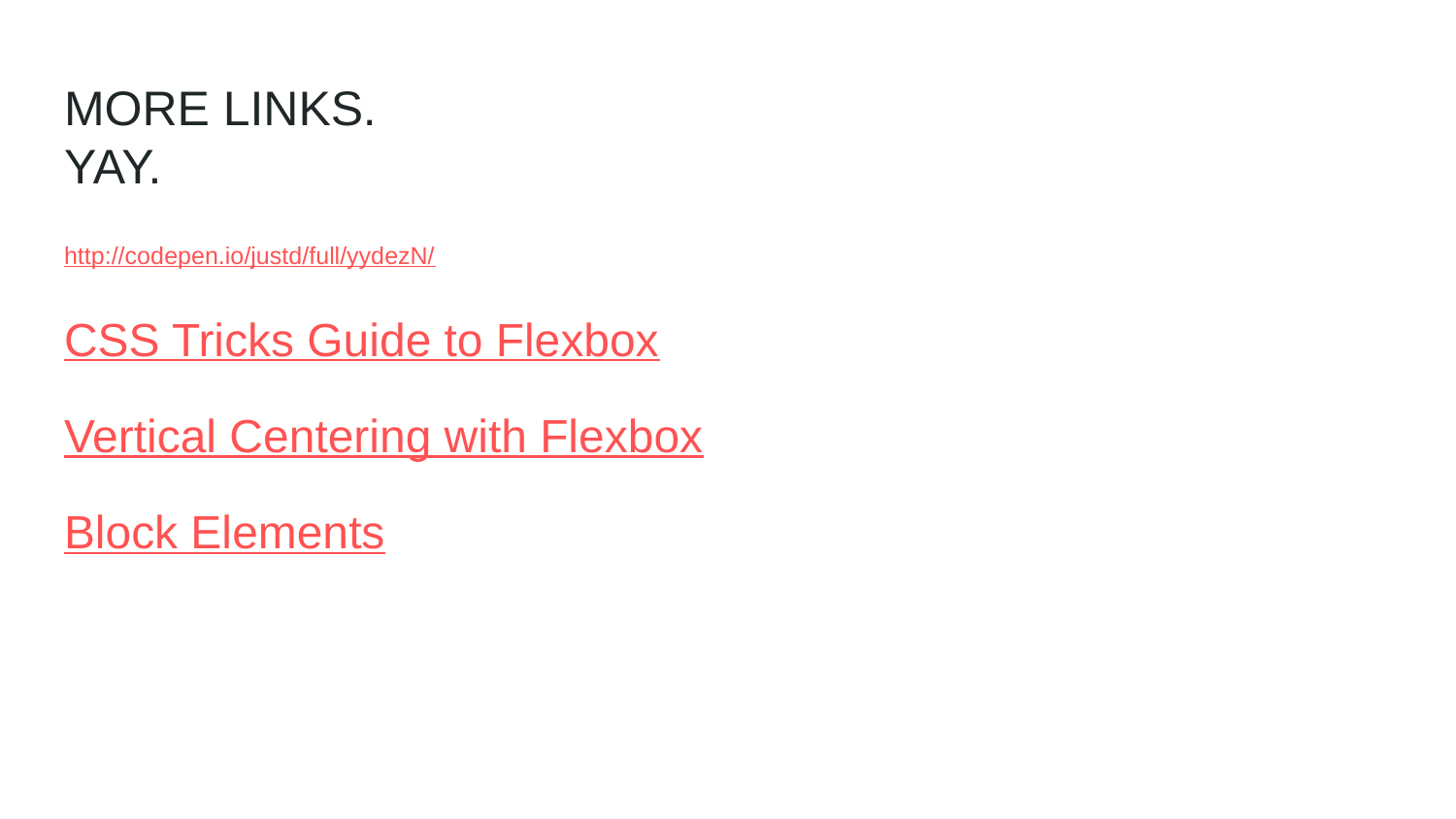

# MORE LINKS. YAY.
http://codepen.io/justd/full/yydezN/
CSS Tricks Guide to Flexbox
Vertical Centering with Flexbox
Block Elements